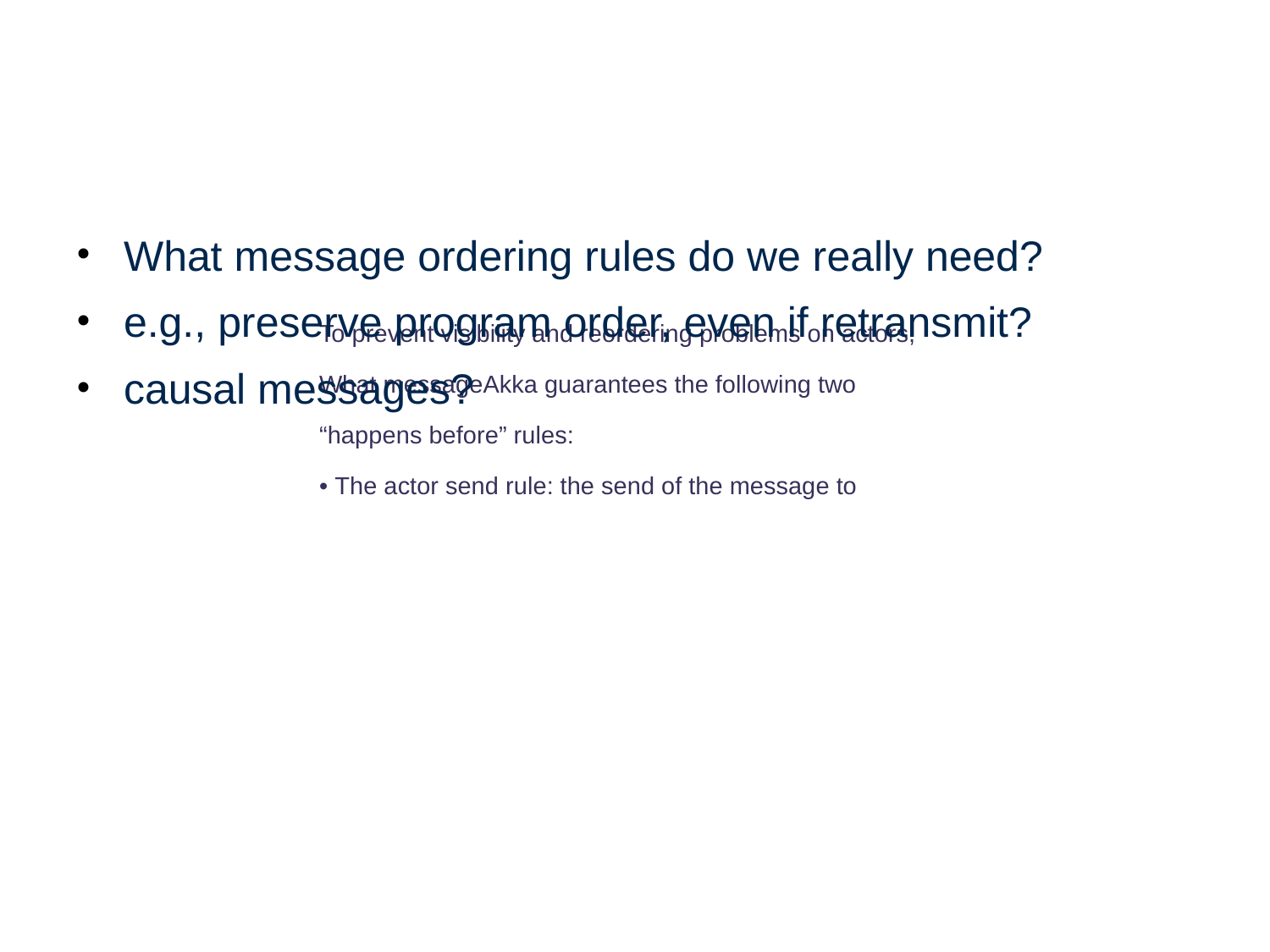

#
What message ordering rules do we really need?
e.g., preserve program order, even if retransmit?
causal messages?

To prevent visibility and reordering problems on actors, What messageAkka guarantees the following two “happens before” rules:
• The actor send rule: the send of the message to